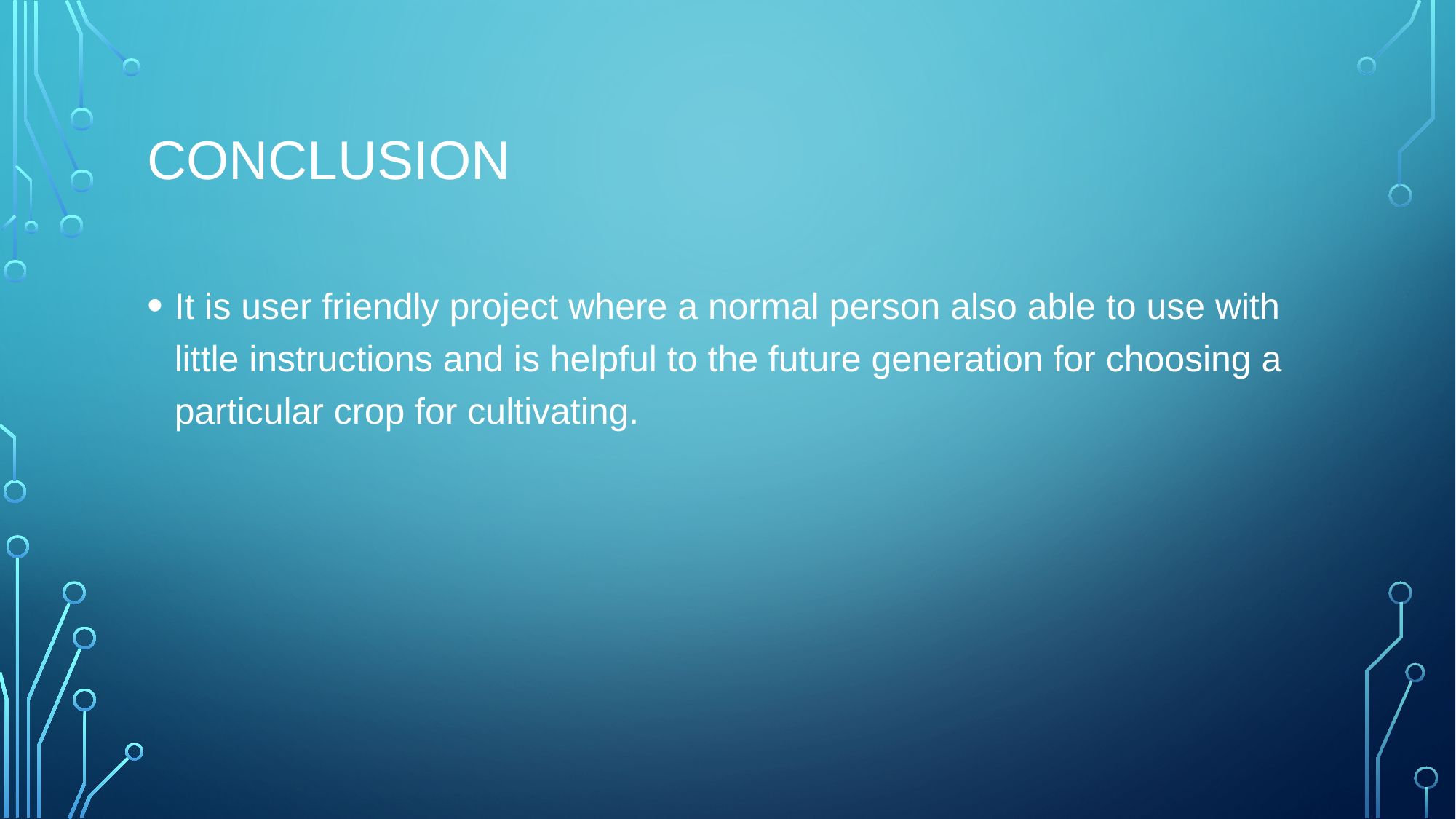

# conclusion
It is user friendly project where a normal person also able to use with little instructions and is helpful to the future generation for choosing a particular crop for cultivating.